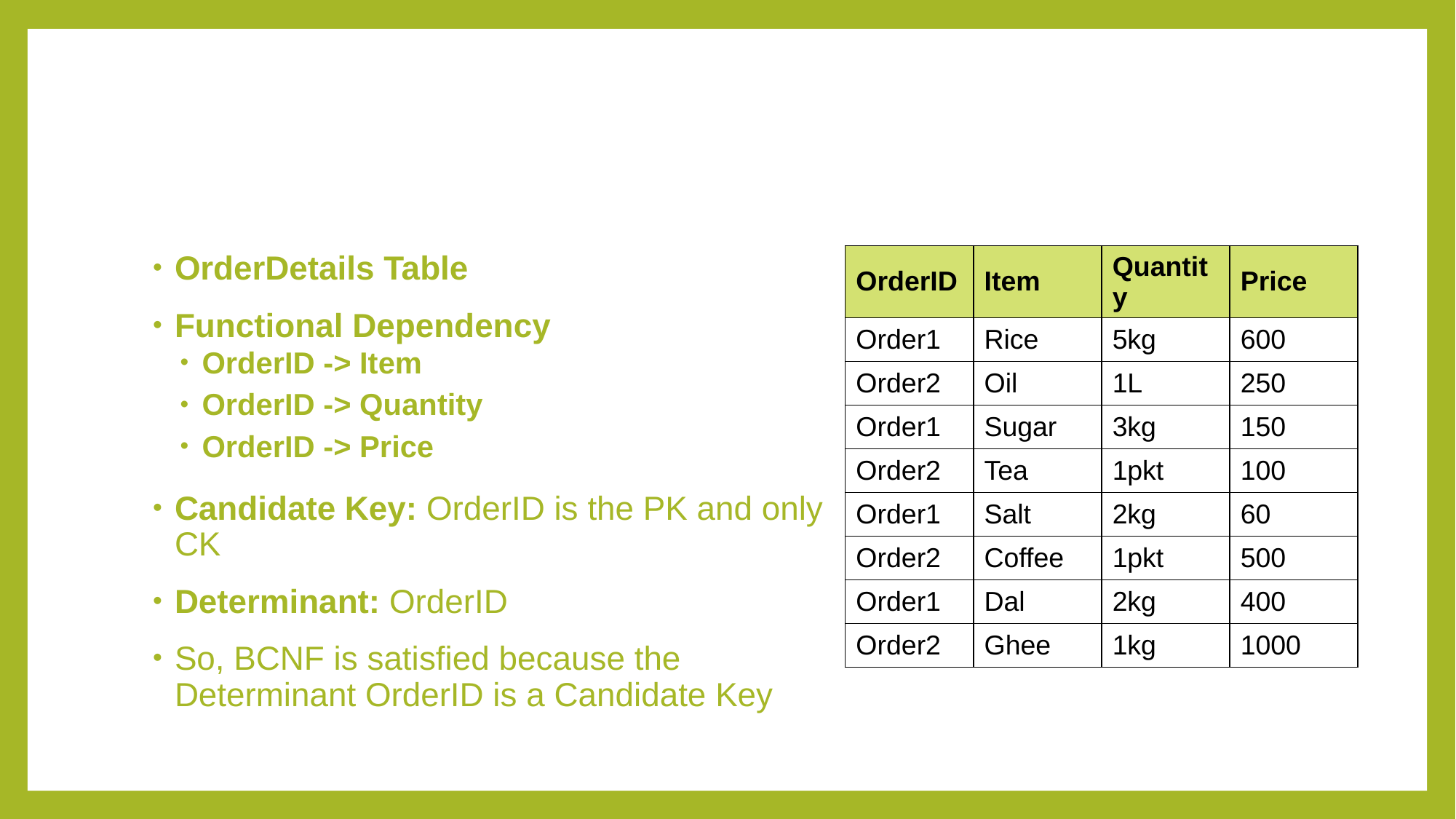

#
OrderDetails Table
Functional Dependency
OrderID -> Item
OrderID -> Quantity
OrderID -> Price
Candidate Key: OrderID is the PK and only CK
Determinant: OrderID
So, BCNF is satisfied because the Determinant OrderID is a Candidate Key

| OrderID | Item | Quantity | Price |
| --- | --- | --- | --- |
| Order1 | Rice | 5kg | 600 |
| Order2 | Oil | 1L | 250 |
| Order1 | Sugar | 3kg | 150 |
| Order2 | Tea | 1pkt | 100 |
| Order1 | Salt | 2kg | 60 |
| Order2 | Coffee | 1pkt | 500 |
| Order1 | Dal | 2kg | 400 |
| Order2 | Ghee | 1kg | 1000 |